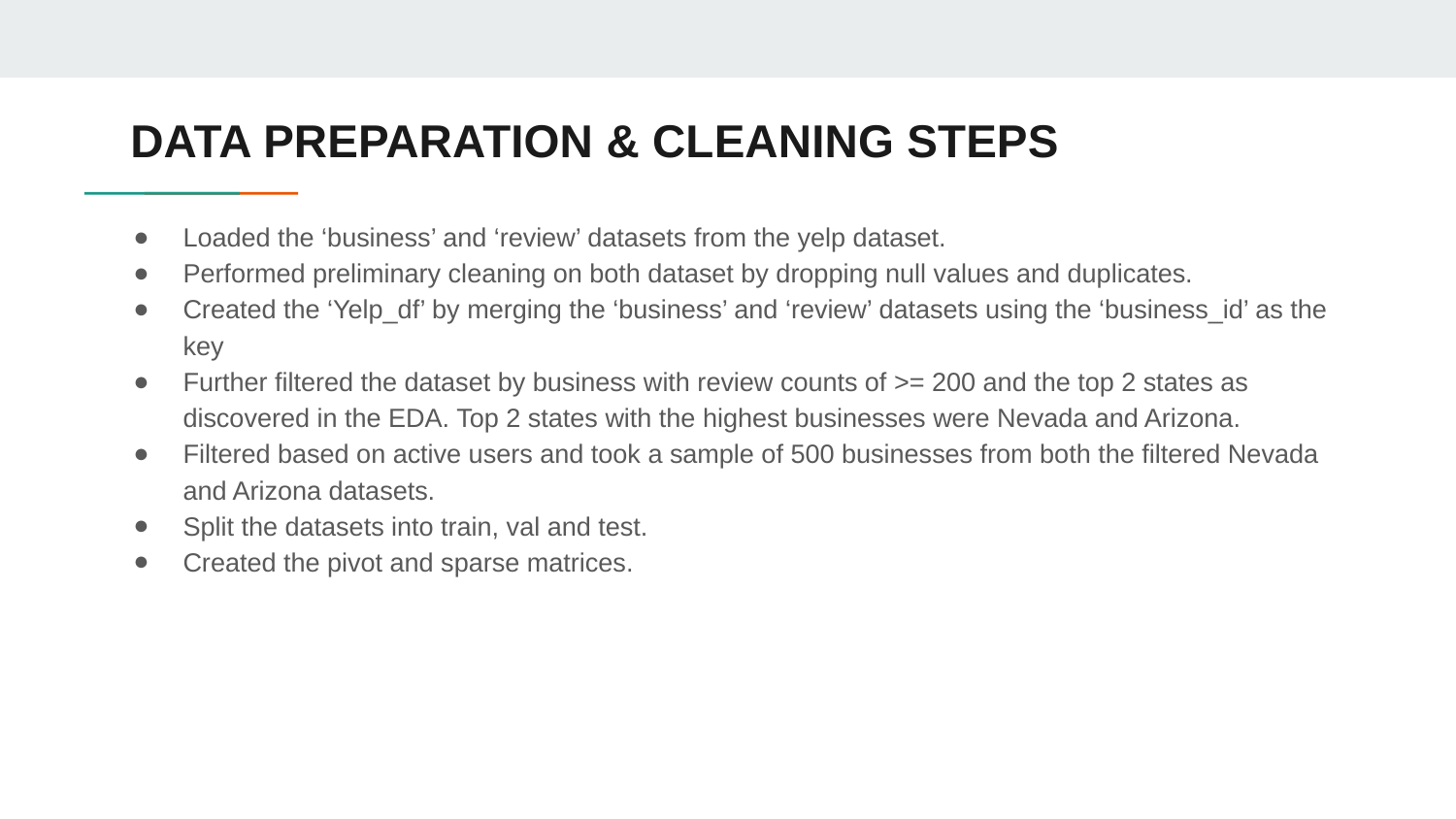

# DATA PREPARATION & CLEANING STEPS
Loaded the ‘business’ and ‘review’ datasets from the yelp dataset.
Performed preliminary cleaning on both dataset by dropping null values and duplicates.
Created the ‘Yelp_df’ by merging the ‘business’ and ‘review’ datasets using the ‘business_id’ as the key
Further filtered the dataset by business with review counts of >= 200 and the top 2 states as discovered in the EDA. Top 2 states with the highest businesses were Nevada and Arizona.
Filtered based on active users and took a sample of 500 businesses from both the filtered Nevada and Arizona datasets.
Split the datasets into train, val and test.
Created the pivot and sparse matrices.